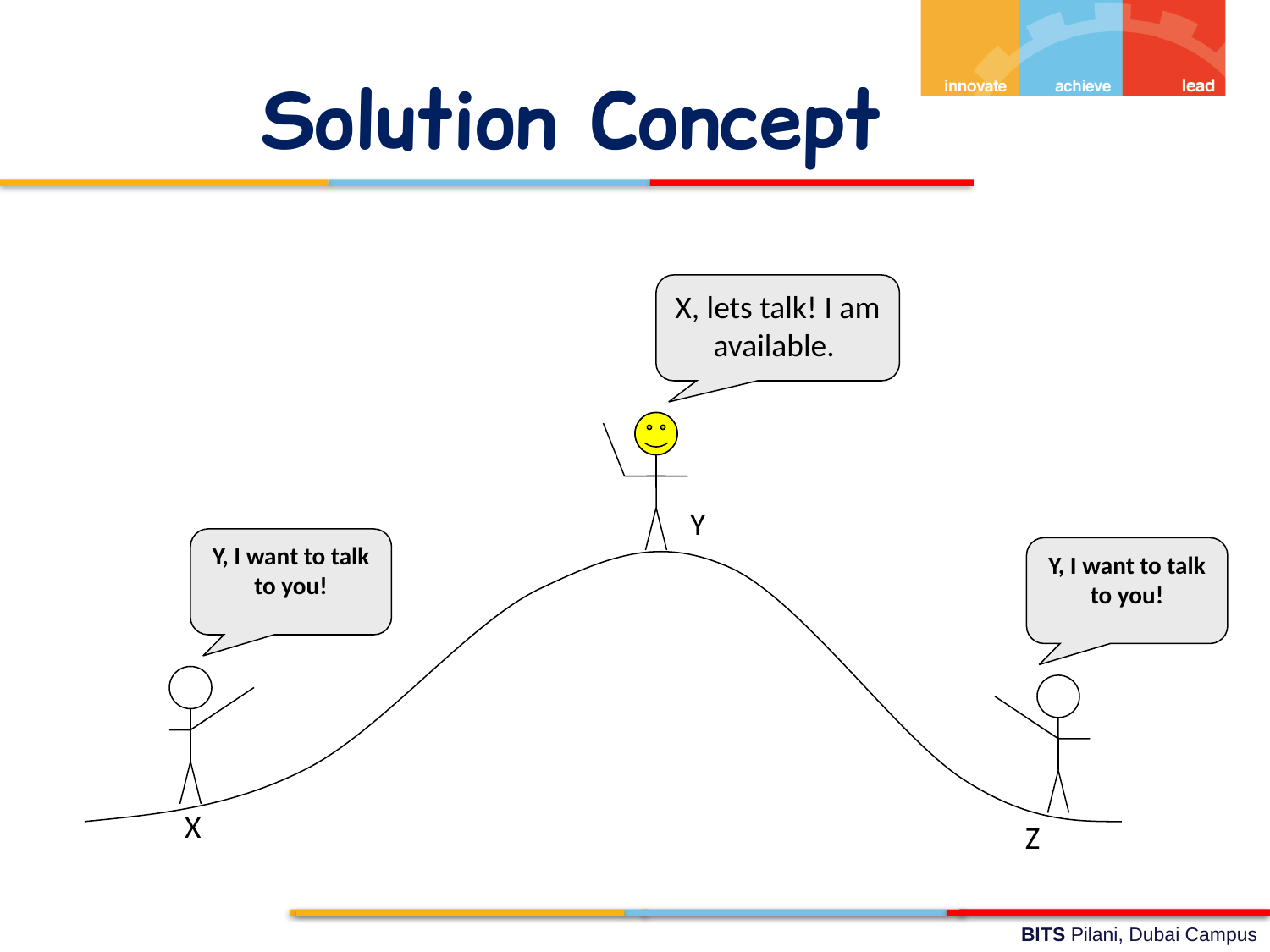

Solution Concept
X, lets talk! I am available.

Y

Y, I want to talk to you!

Y, I want to talk to you!

X
Z